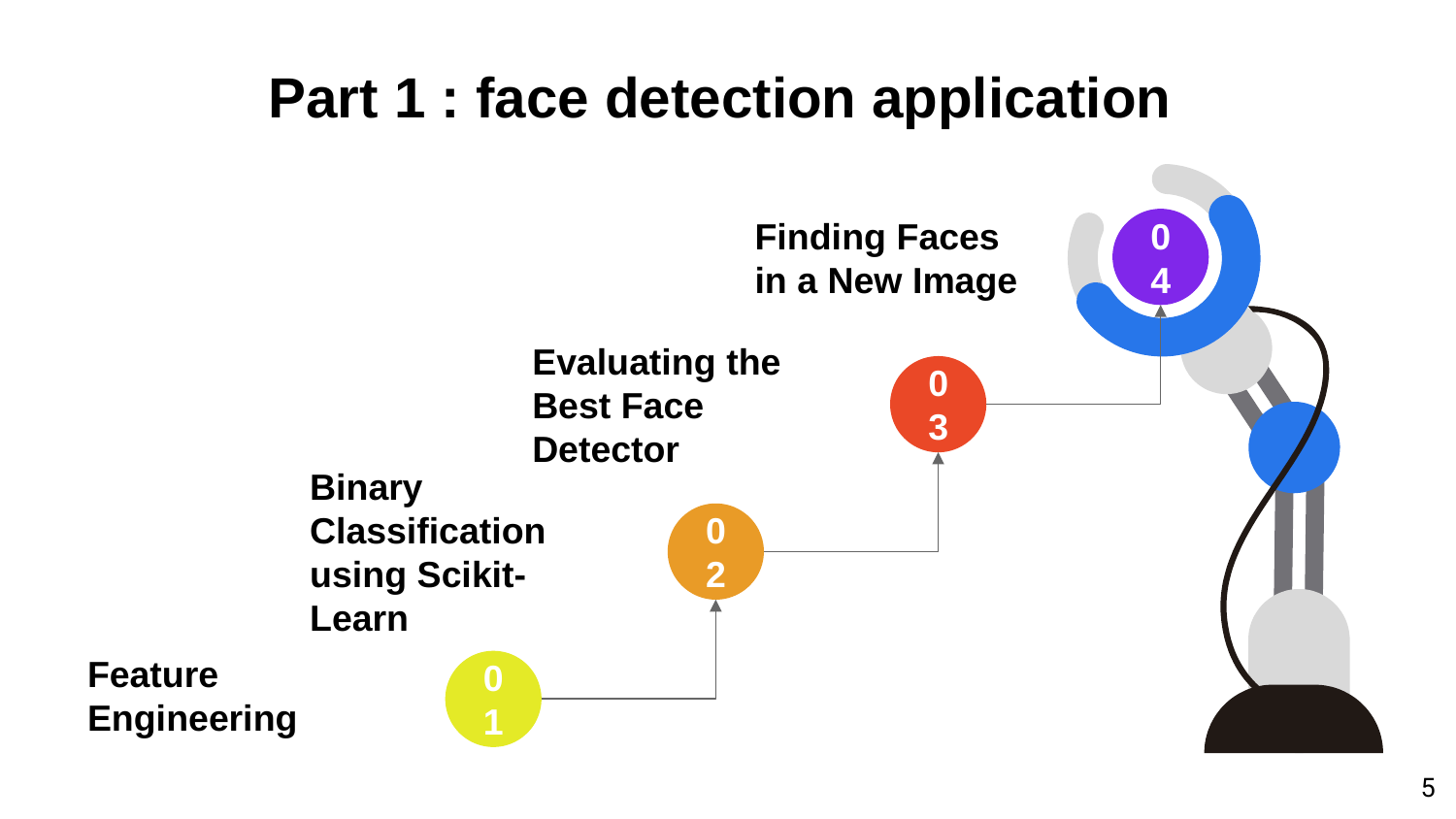

# Part 1 : face detection application

Finding Faces in a New Image

04
Evaluating the Best Face Detector

03
Binary Classification using Scikit-Learn

02
Feature Engineering

01
5